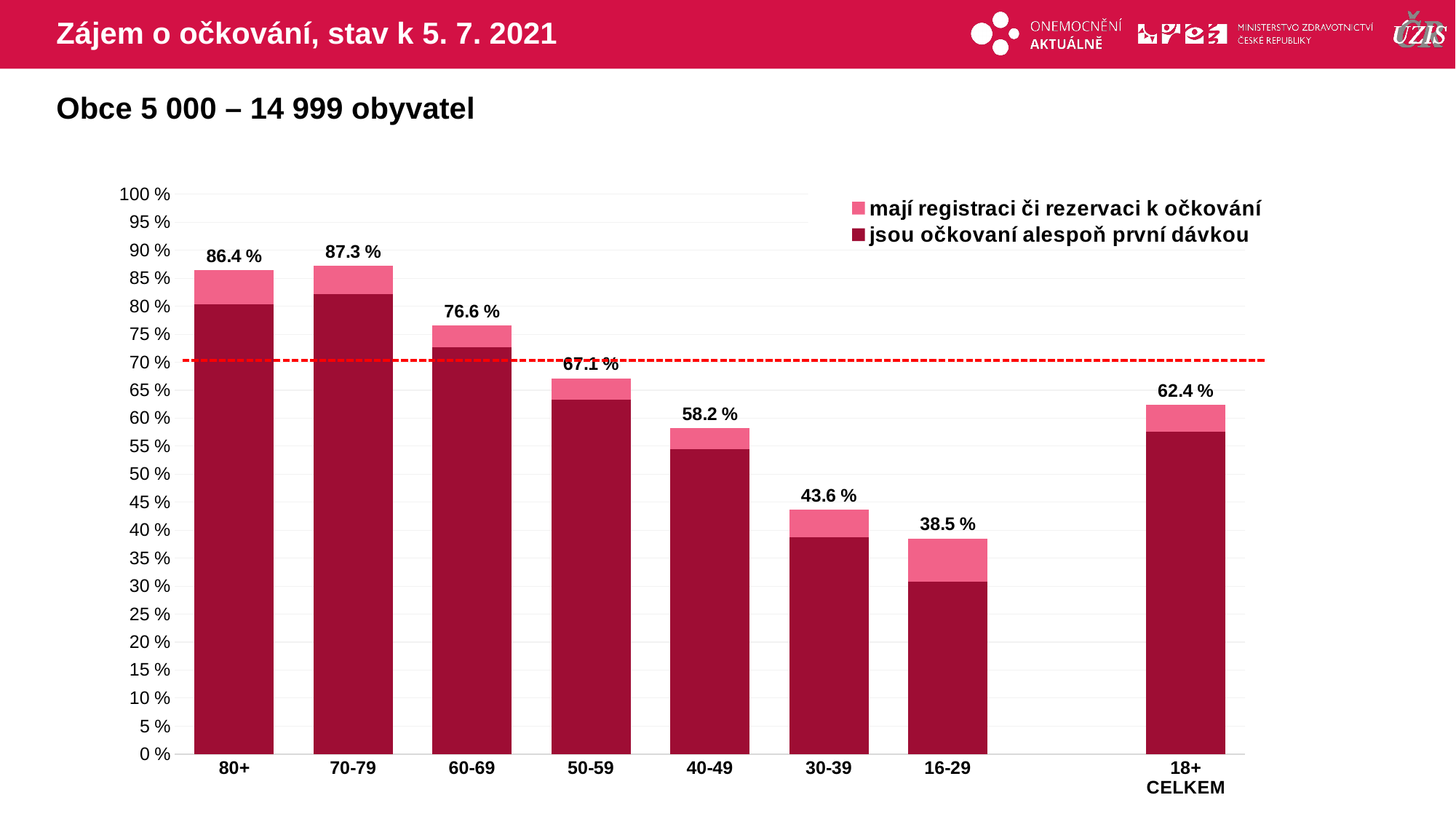

# Zájem o očkování, stav k 5. 7. 2021
Obce 5 000 – 14 999 obyvatel

### Chart

| Category | mají registraci či rezervaci k očkování | jsou očkovaní alespoň první dávkou |
|---|---|---|
| 80+ | 86.40319 | 80.3799131 |
| 70-79 | 87.25843 | 82.1620784 |
| 60-69 | 76.58383 | 72.6247935 |
| 50-59 | 67.12304 | 63.2603135 |
| 40-49 | 58.21256 | 54.4398454 |
| 30-39 | 43.61273 | 38.7094224 |
| 16-29 | 38.51092 | 30.7869339 |
|  | None | None |
| 18+ CELKEM | 62.39755 | 57.6176299 |